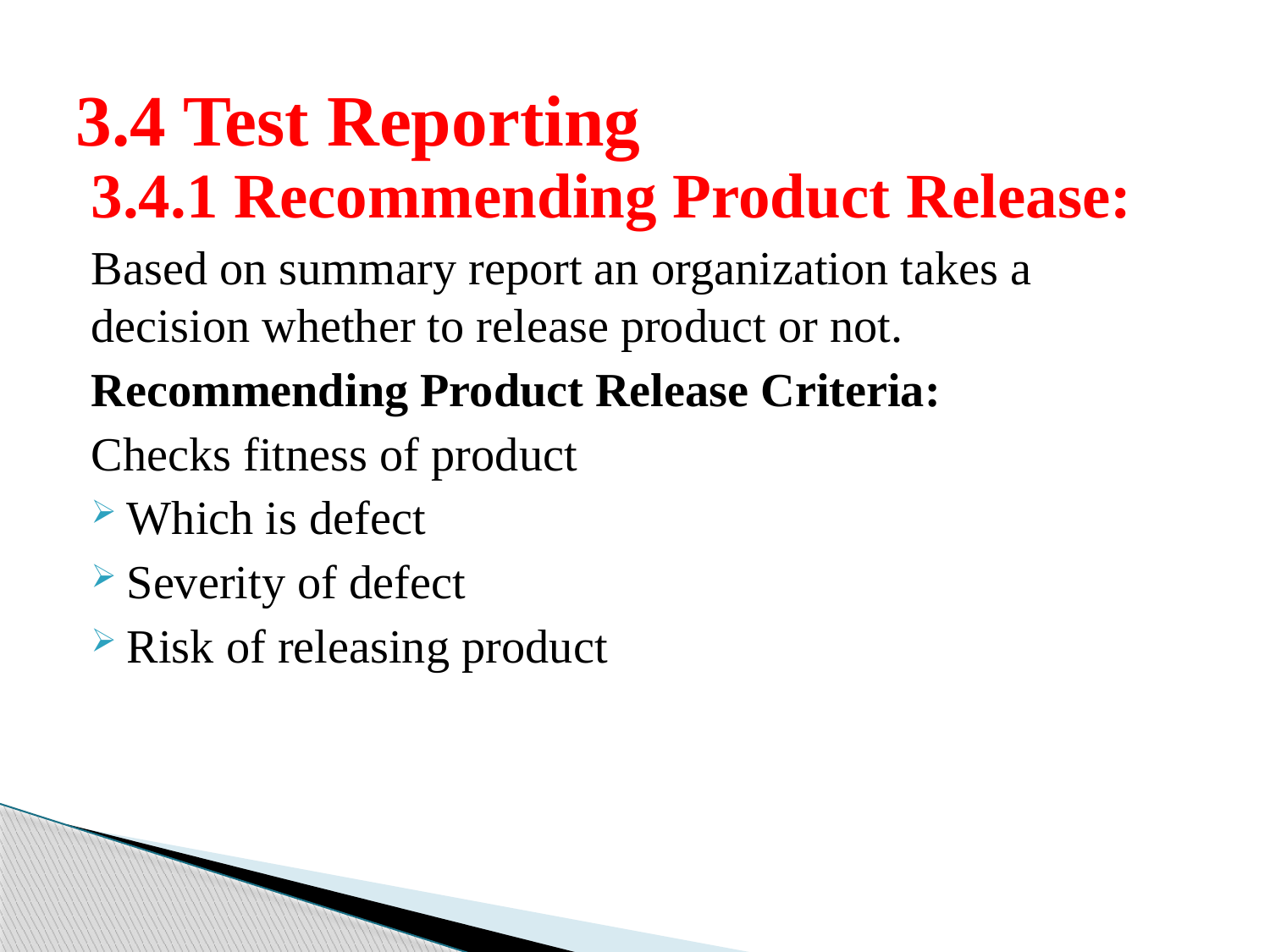

# 3.4 Test Reporting
3.4.1 Recommending Product Release:
Based on summary report an organization takes a decision whether to release product or not.
Recommending Product Release Criteria:
Checks fitness of product
Which is defect
Severity of defect
Risk of releasing product